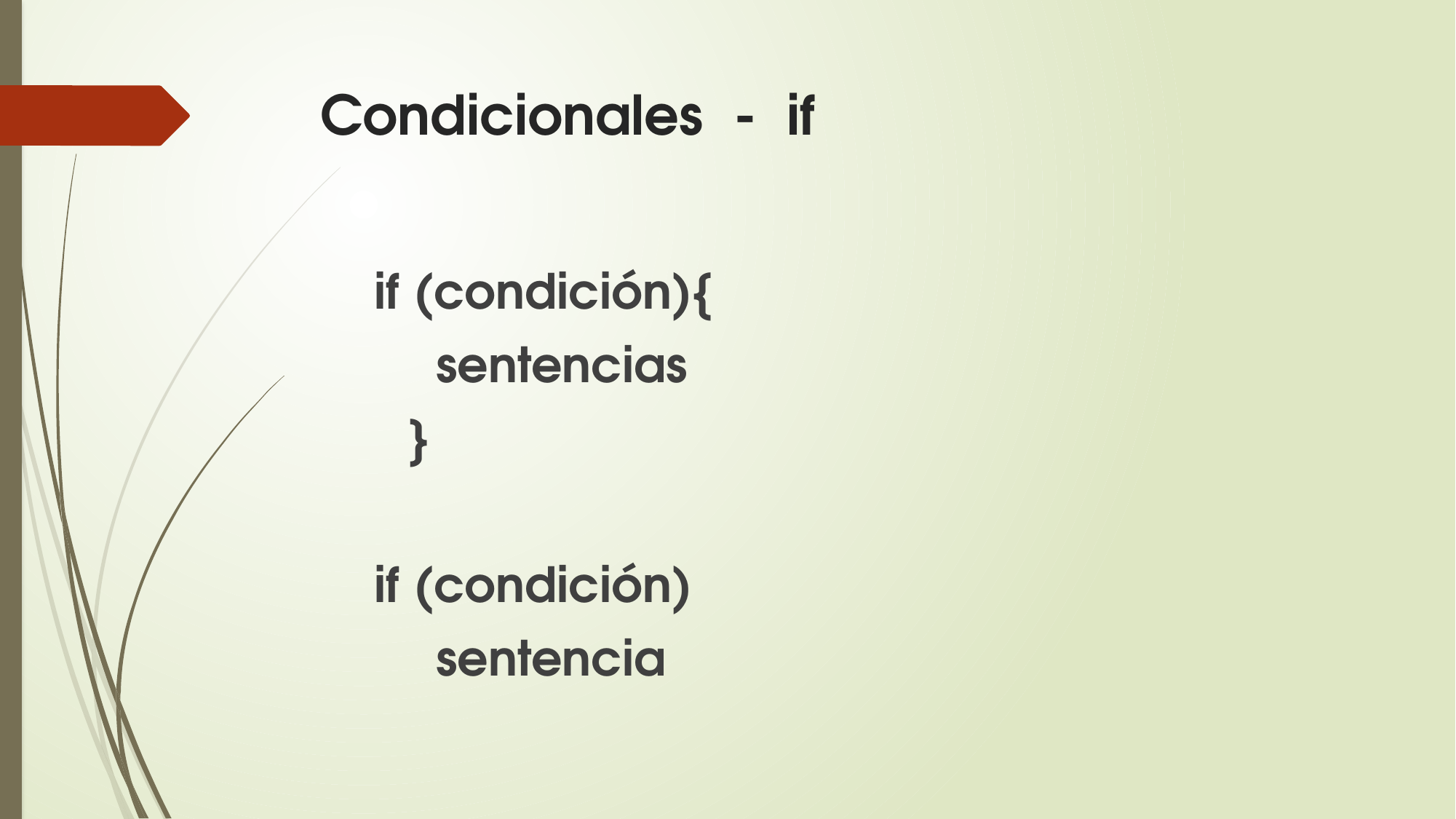

# Condicionales  -  if
if (condición){
	  sentencias
	}

if (condición)
	  sentencia